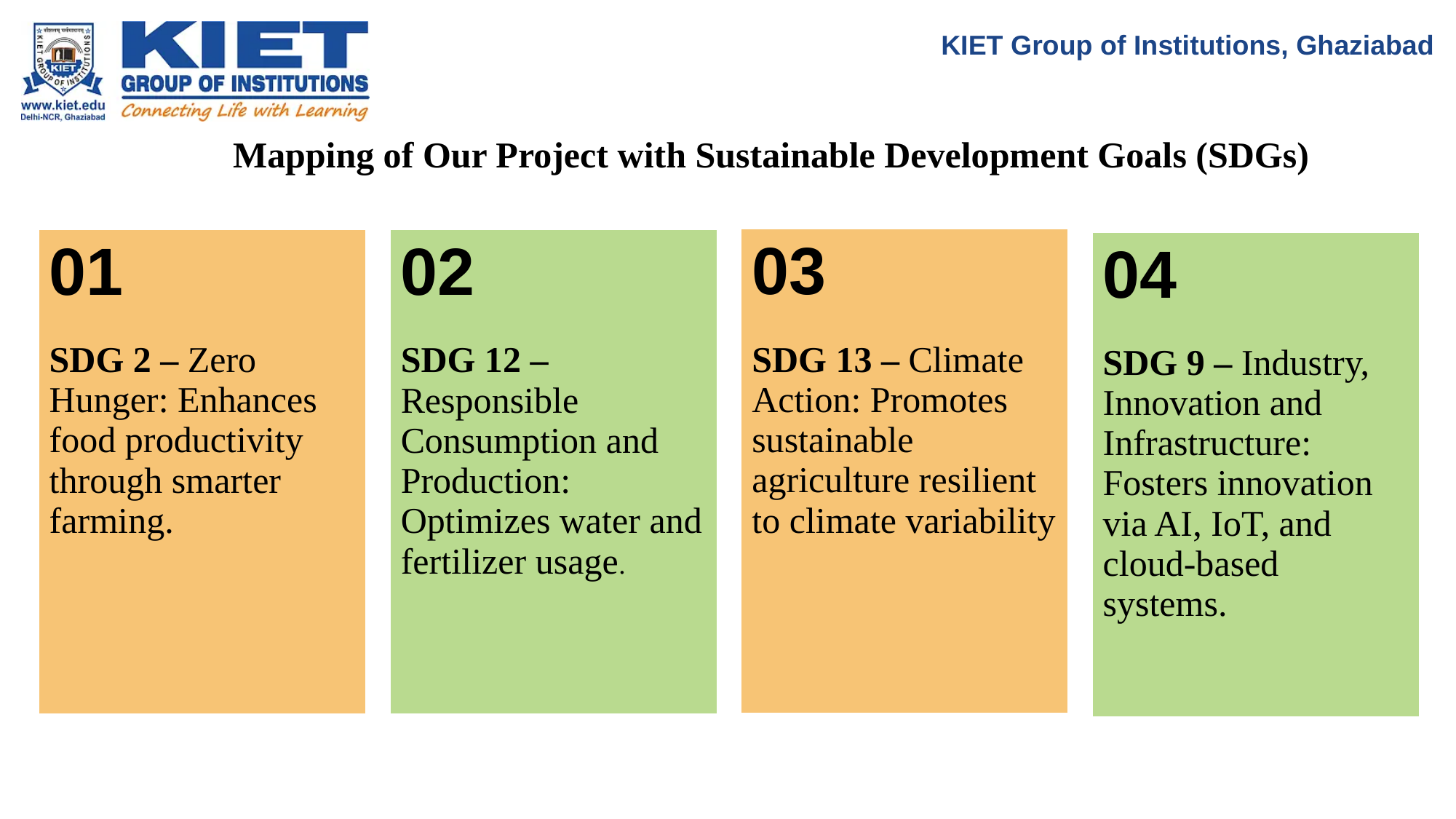

KIET Group of Institutions, Ghaziabad
Mapping of Our Project with Sustainable Development Goals (SDGs)
| 03 SDG 13 – Climate Action: Promotes sustainable agriculture resilient to climate variability |
| --- |
| 01 SDG 2 – Zero Hunger: Enhances food productivity through smarter farming. |
| --- |
| 02 SDG 12 – Responsible Consumption and Production: Optimizes water and fertilizer usage. |
| --- |
| 04 SDG 9 – Industry, Innovation and Infrastructure: Fosters innovation via AI, IoT, and cloud-based systems. |
| --- |